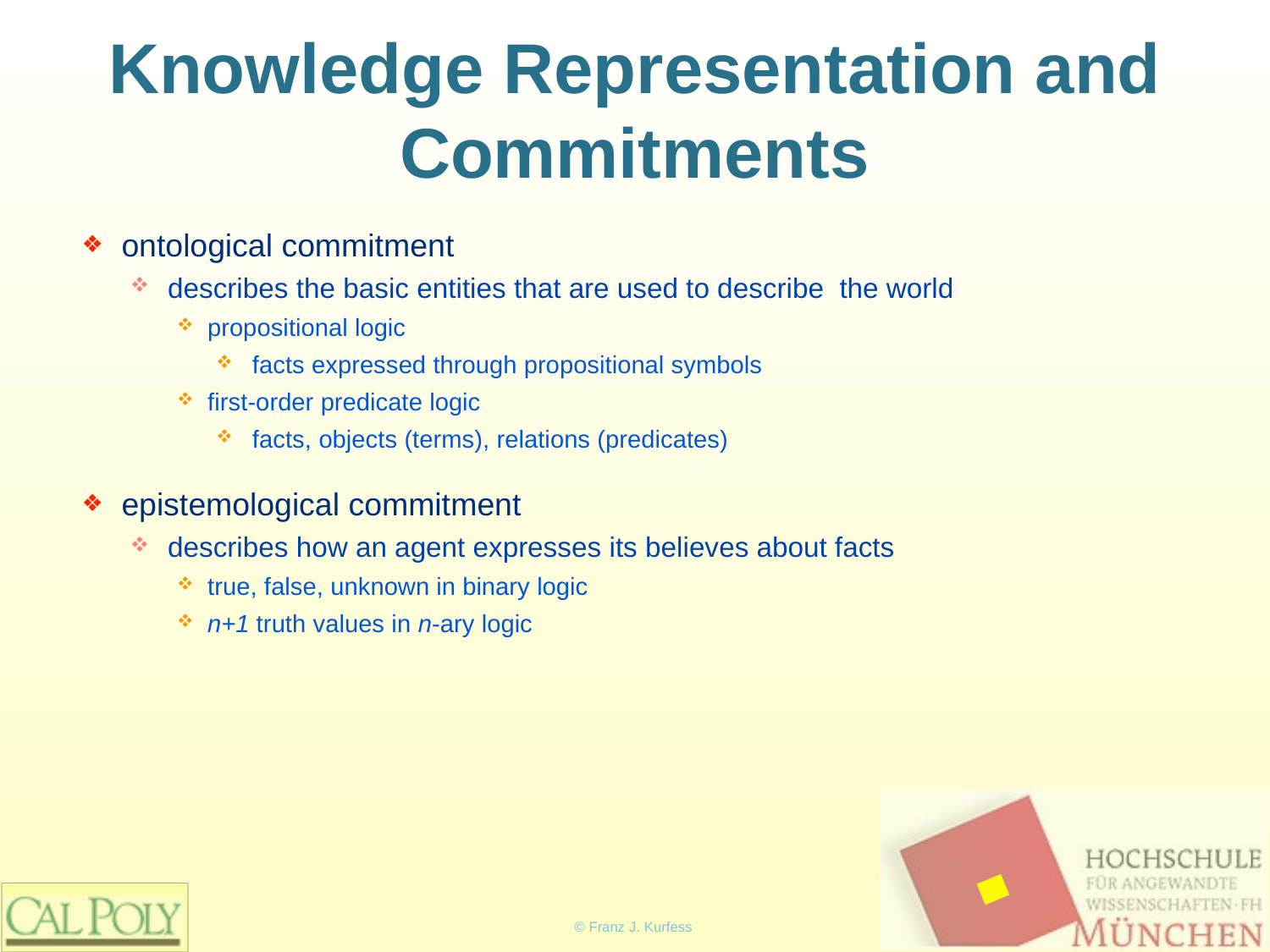

# Knowledge Representation and Commitments
ontological commitment
describes the basic entities that are used to describe  the world
propositional logic
facts expressed through propositional symbols
first-order predicate logic
facts, objects (terms), relations (predicates)
epistemological commitment
describes how an agent expresses its believes about facts
true, false, unknown in binary logic
n+1 truth values in n-ary logic
49